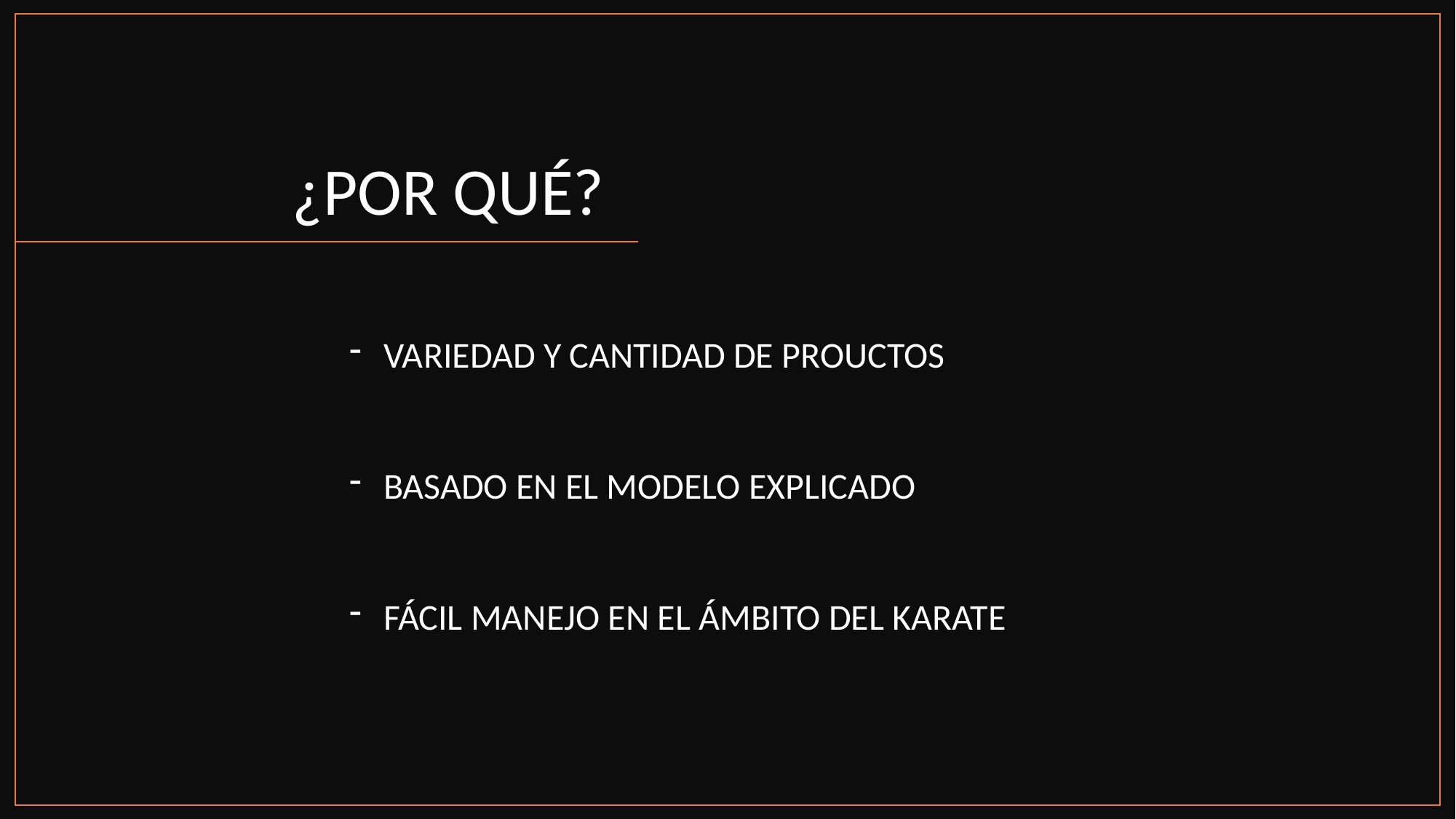

# ¿POR QUÉ?
VARIEDAD Y CANTIDAD DE PROUCTOS

BASADO EN EL MODELO EXPLICADO

FÁCIL MANEJO EN EL ÁMBITO DEL KARATE